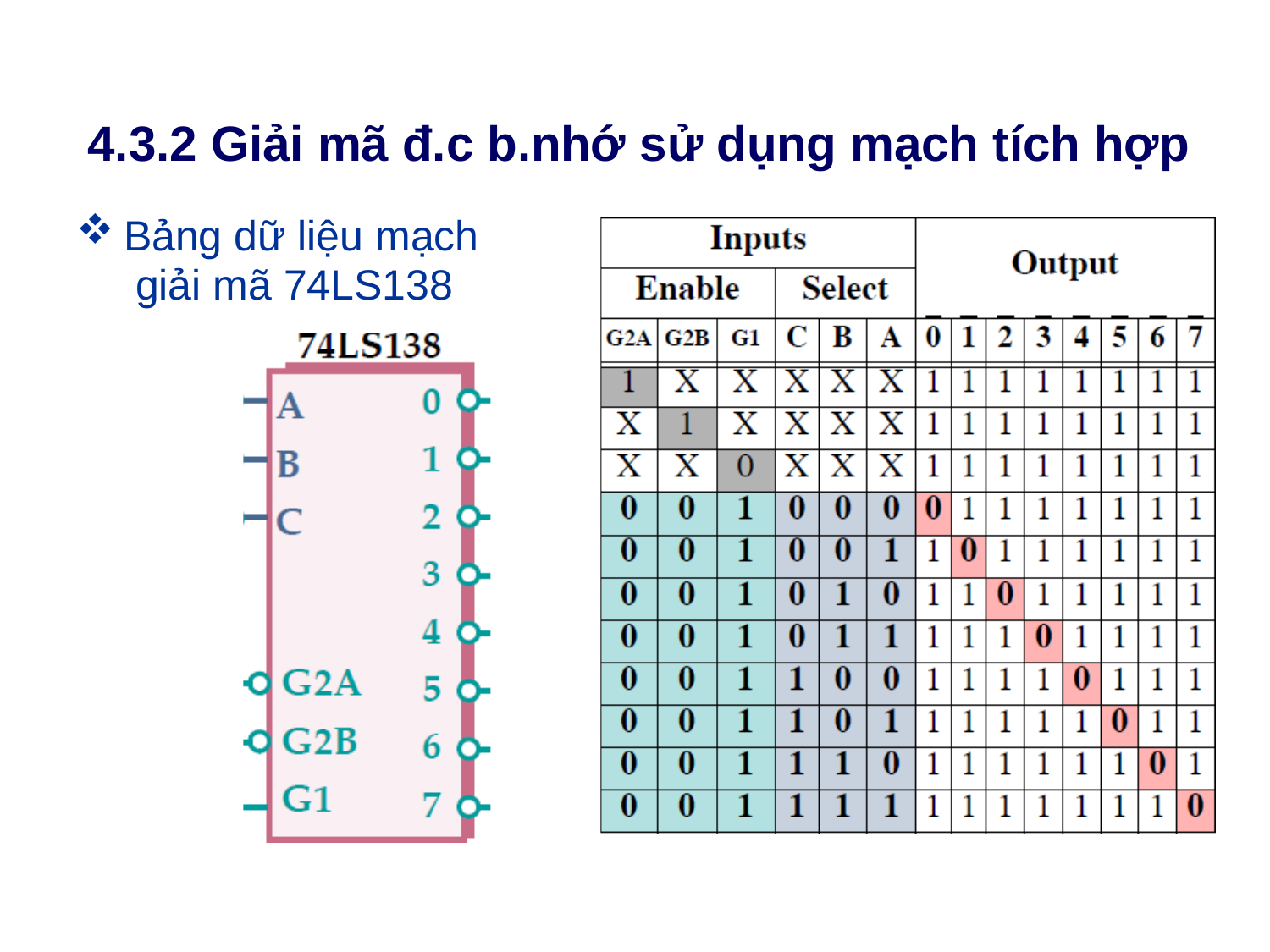

# 4.3.2 Giải mã đ.c b.nhớ sử dụng mạch tích hợp
Bảng dữ liệu mạch  giải mã 74LS138